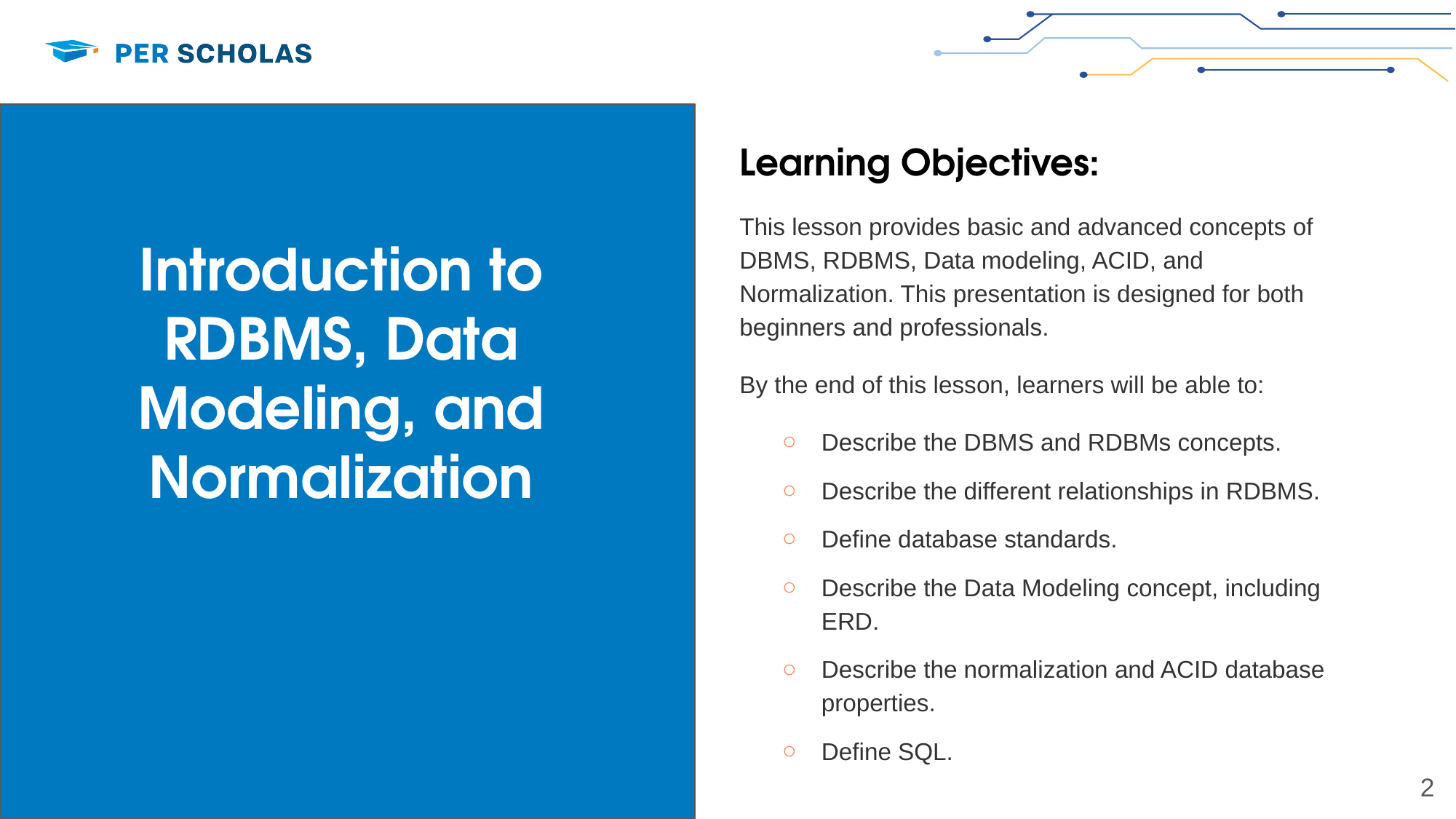

Learning Objectives:
This lesson provides basic and advanced concepts of DBMS, RDBMS, Data modeling, ACID, and Normalization. This presentation is designed for both beginners and professionals.
By the end of this lesson, learners will be able to:
Describe the DBMS and RDBMs concepts.
Describe the different relationships in RDBMS.
Define database standards.
Describe the Data Modeling concept, including ERD.
Describe the normalization and ACID database properties.
Define SQL.
Introduction to RDBMS, Data Modeling, and Normalization
2